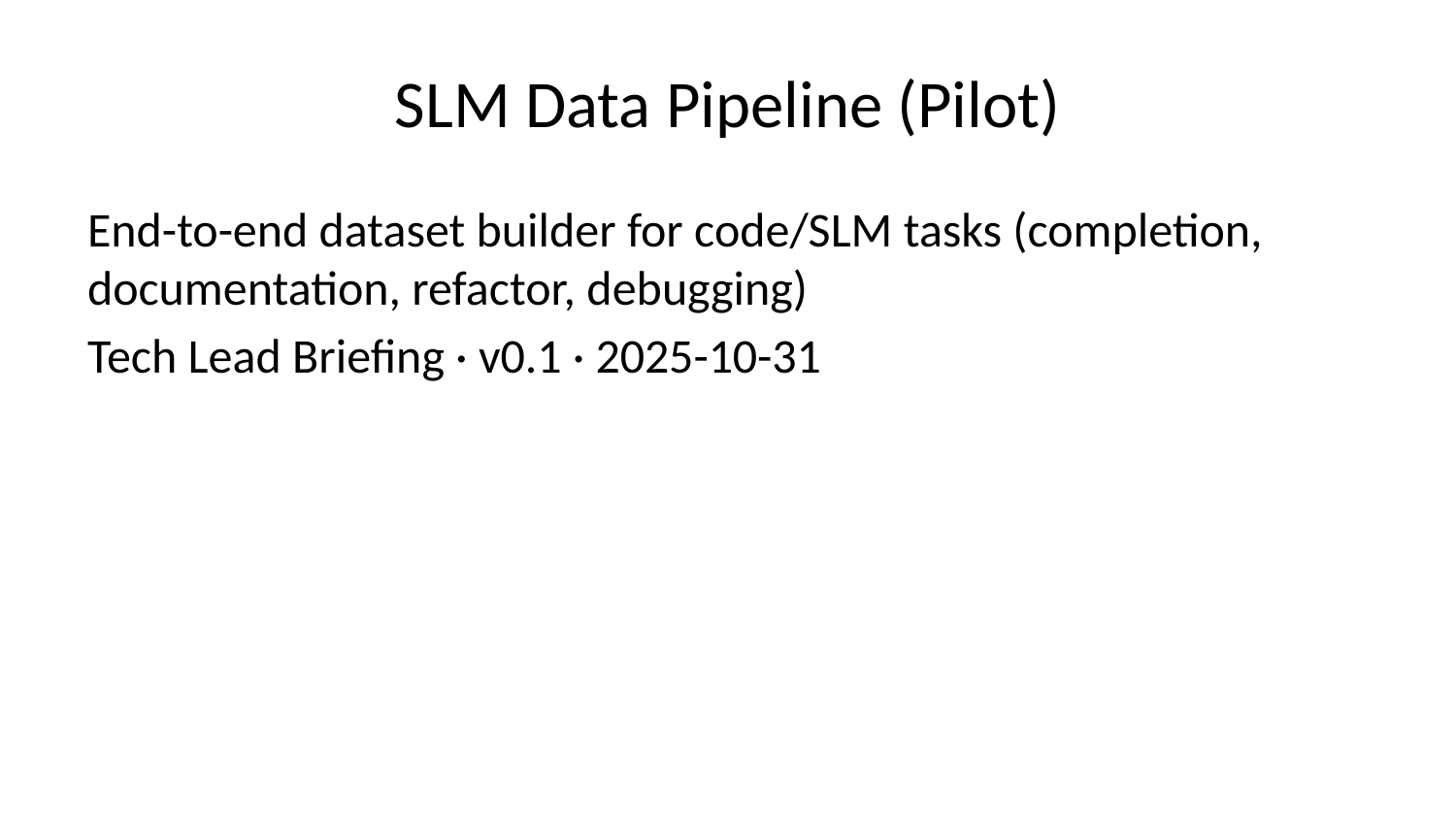

# SLM Data Pipeline (Pilot)
End-to-end dataset builder for code/SLM tasks (completion, documentation, refactor, debugging)
Tech Lead Briefing · v0.1 · 2025-10-31